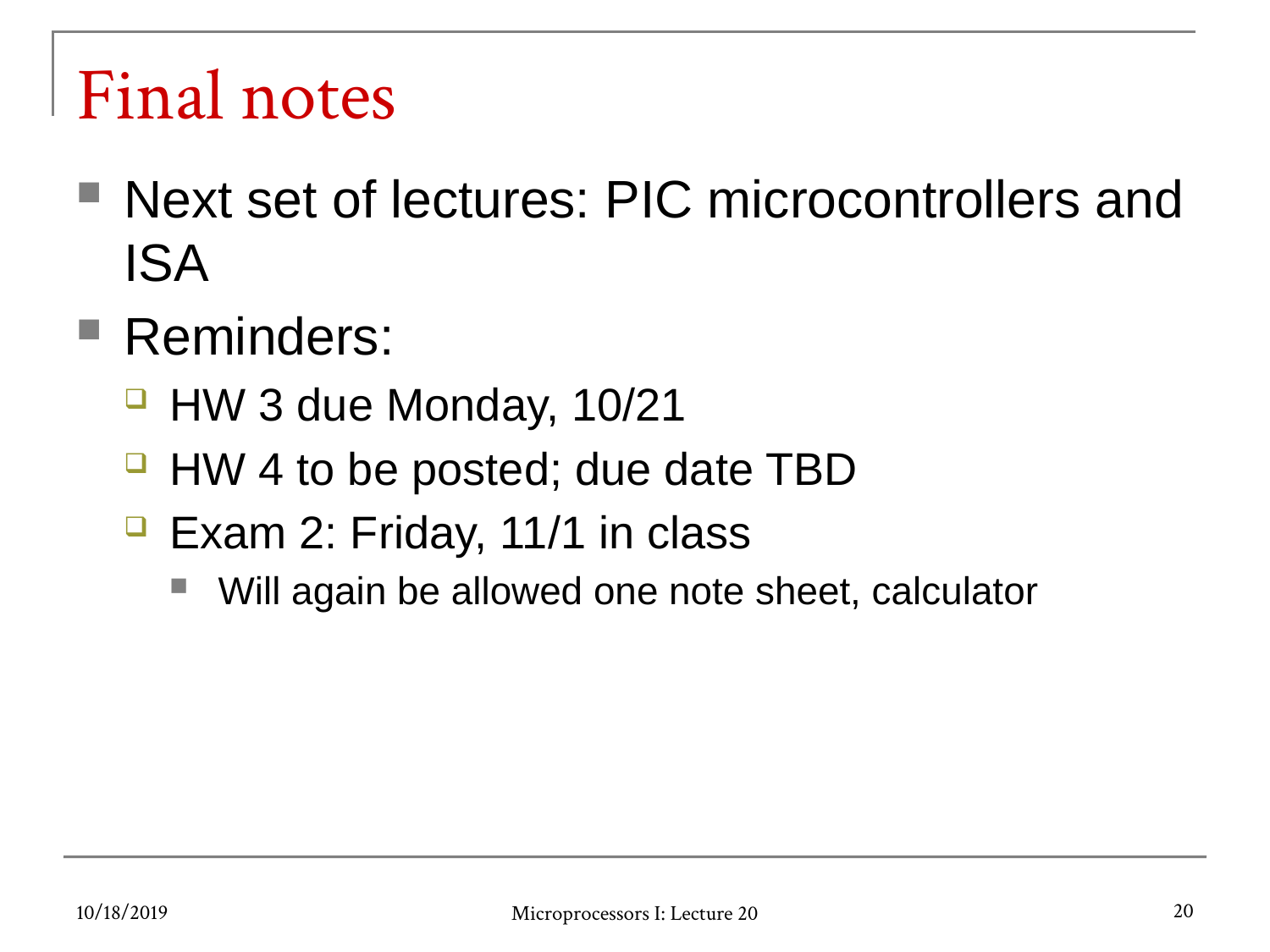

# Final notes
Next set of lectures: PIC microcontrollers and ISA
Reminders:
HW 3 due Monday, 10/21
HW 4 to be posted; due date TBD
Exam 2: Friday, 11/1 in class
Will again be allowed one note sheet, calculator
10/18/2019
20
Microprocessors I: Lecture 20